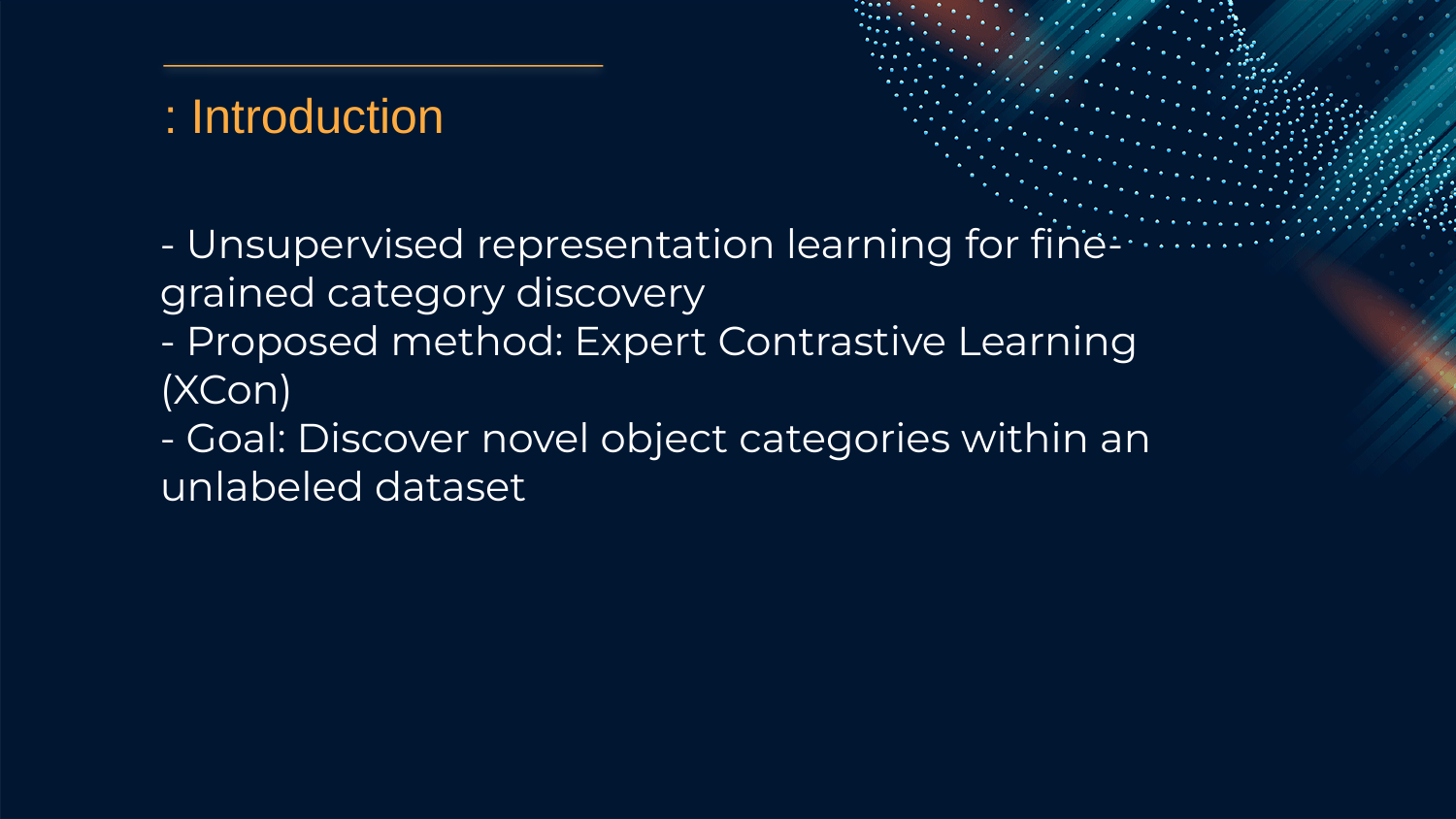

: Introduction
- Unsupervised representation learning for fine-grained category discovery
- Proposed method: Expert Contrastive Learning (XCon)
- Goal: Discover novel object categories within an unlabeled dataset